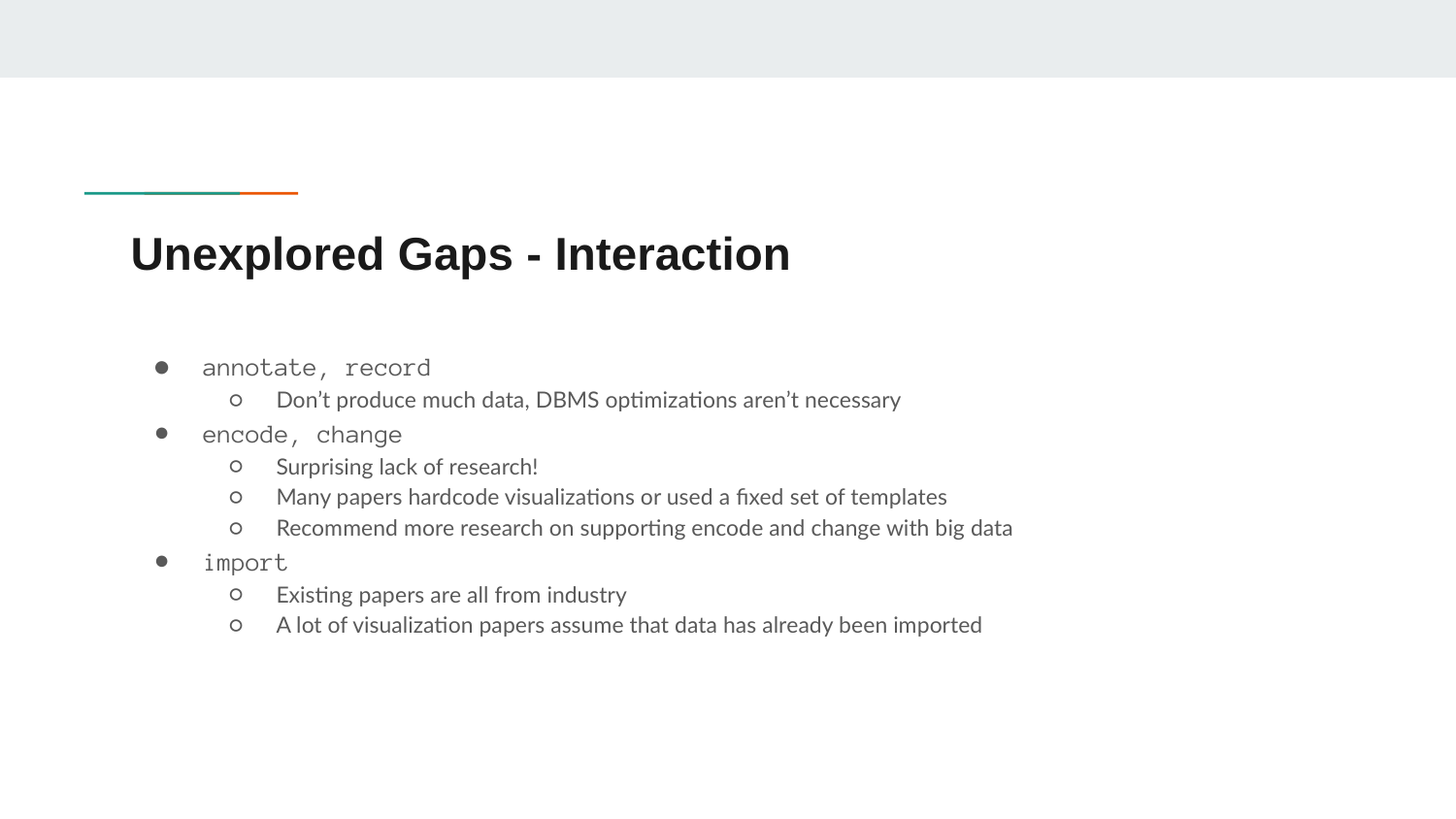

# Unexplored Gaps - Interaction
annotate, record
Don’t produce much data, DBMS optimizations aren’t necessary
encode, change
Surprising lack of research!
Many papers hardcode visualizations or used a fixed set of templates
Recommend more research on supporting encode and change with big data
import
Existing papers are all from industry
A lot of visualization papers assume that data has already been imported